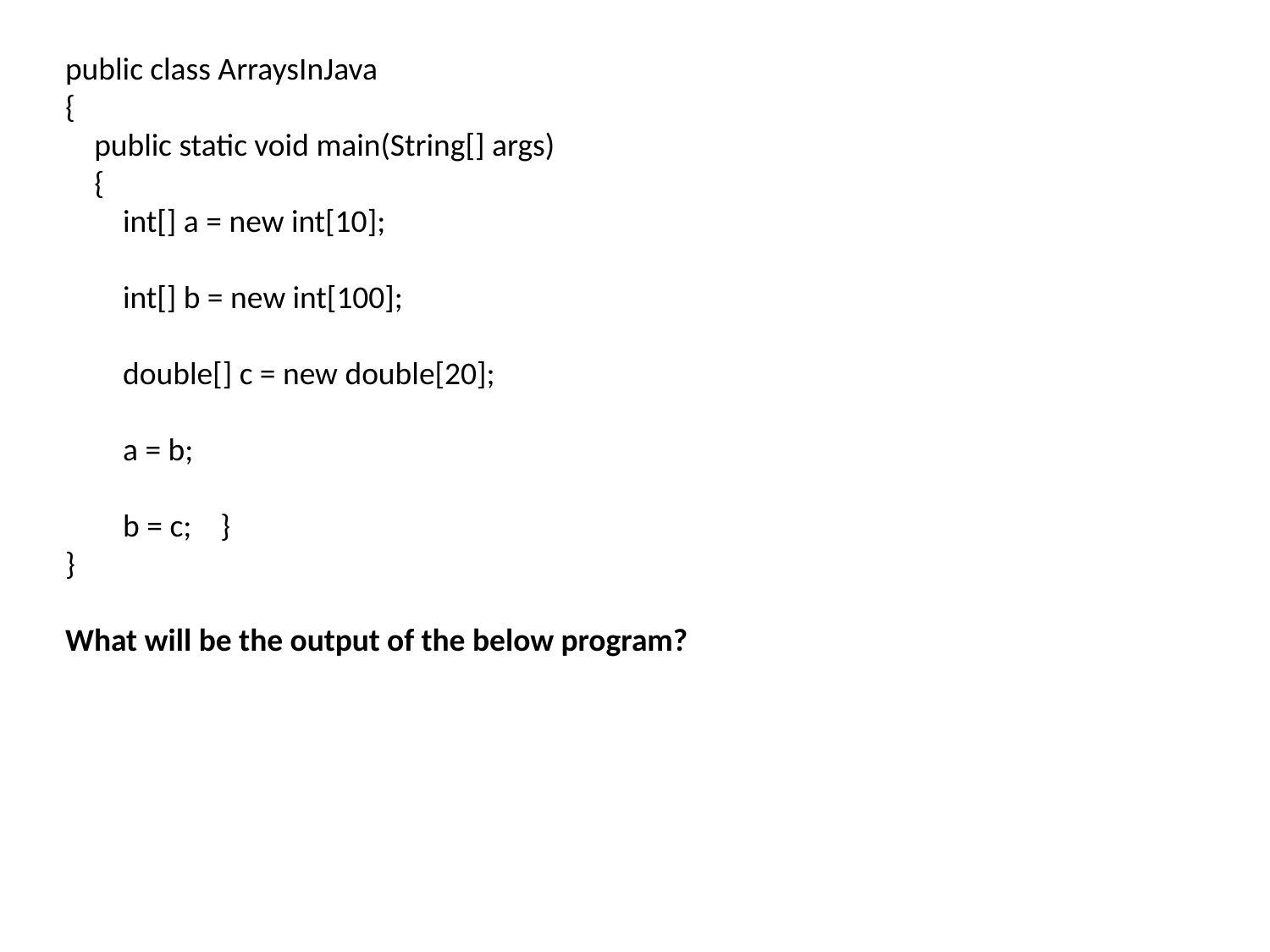

public class ArraysInJava
{
    public static void main(String[] args)
    {
        int[] a = new int[10];

        int[] b = new int[100];

        double[] c = new double[20];

        a = b;

        b = c;    }
}

What will be the output of the below program?